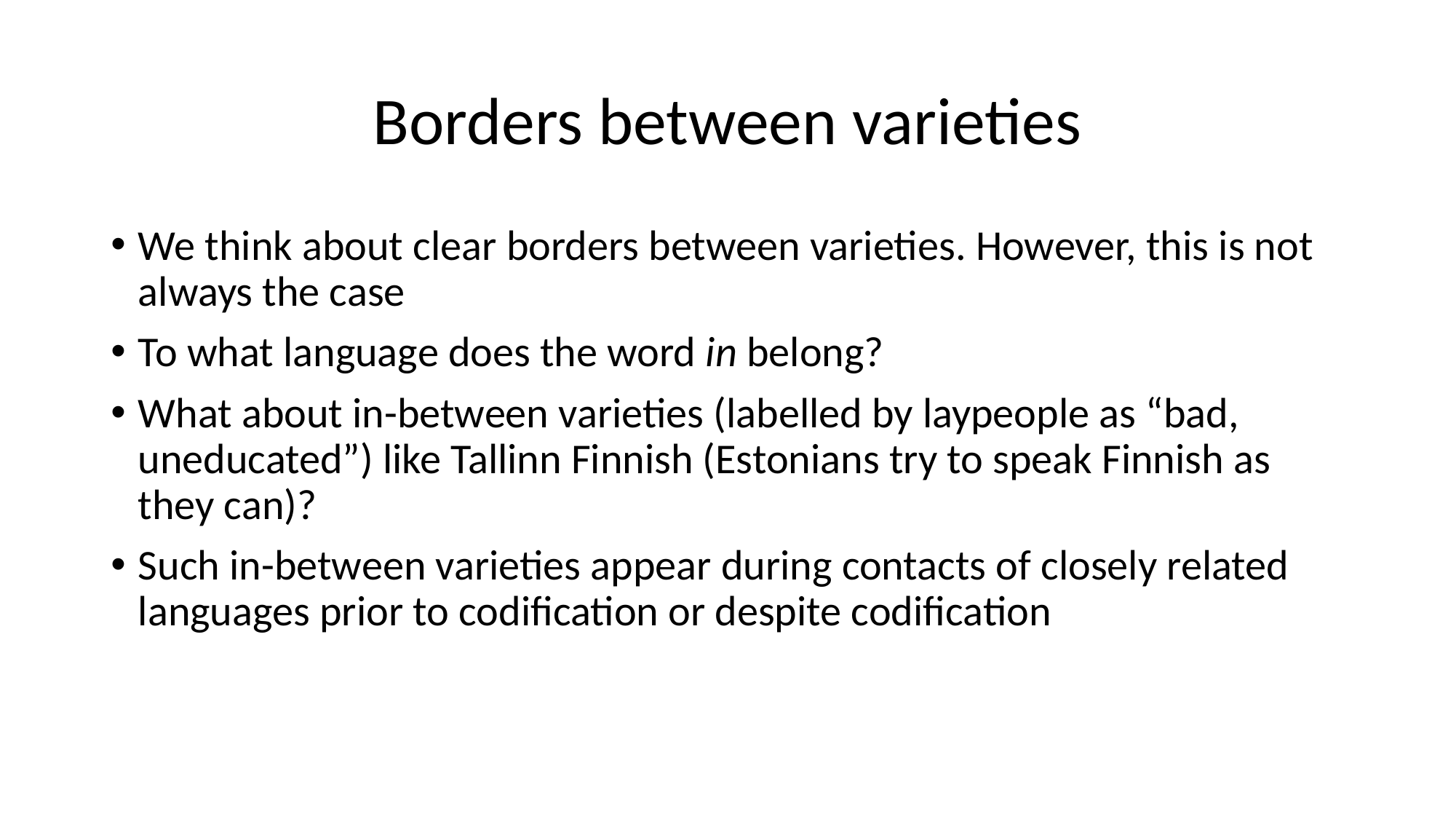

# Borders between varieties
We think about clear borders between varieties. However, this is not always the case
To what language does the word in belong?
What about in-between varieties (labelled by laypeople as “bad, uneducated”) like Tallinn Finnish (Estonians try to speak Finnish as they can)?
Such in-between varieties appear during contacts of closely related languages prior to codification or despite codification